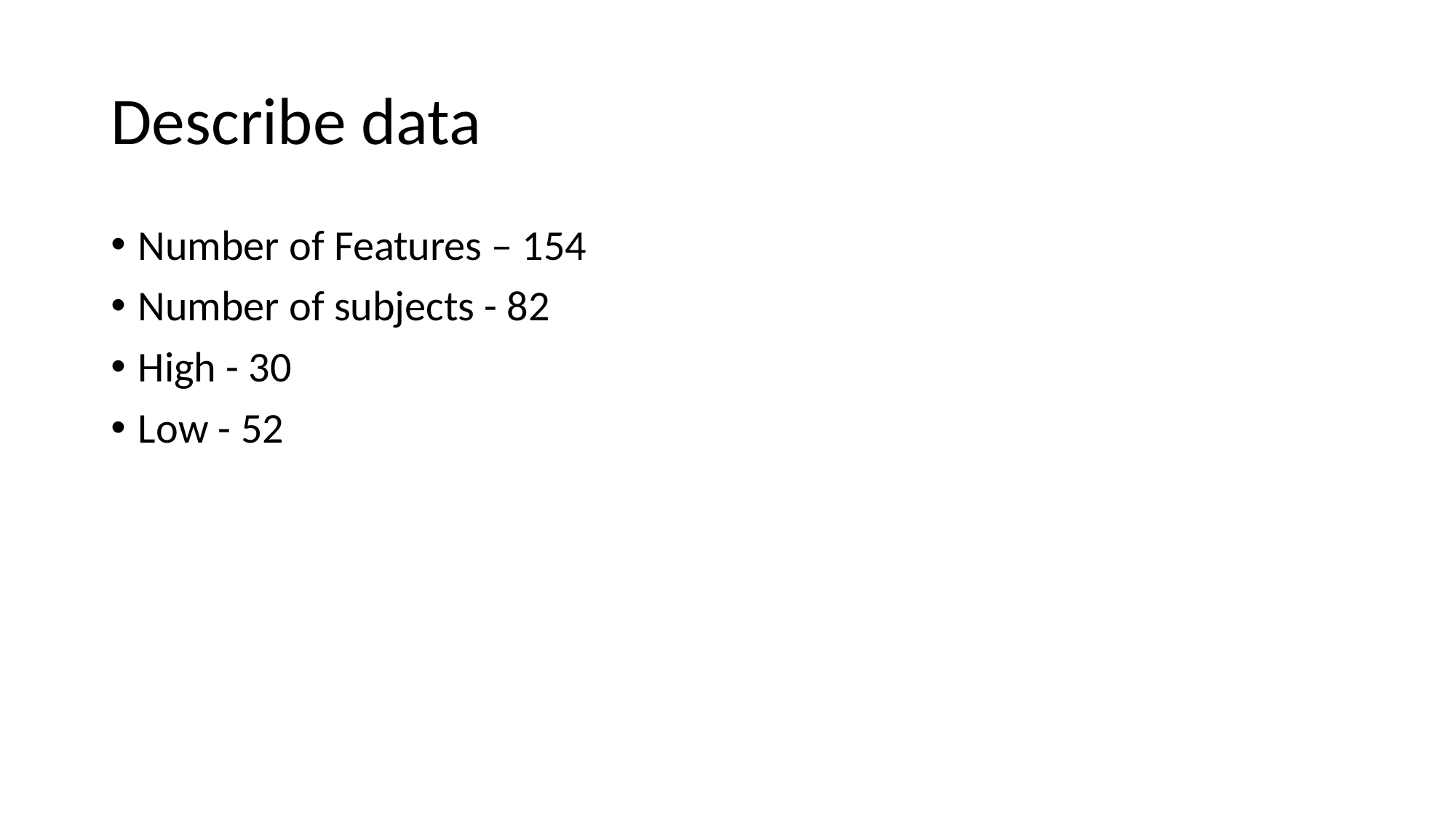

# Describe data
Number of Features – 154
Number of subjects - 82
High - 30
Low - 52